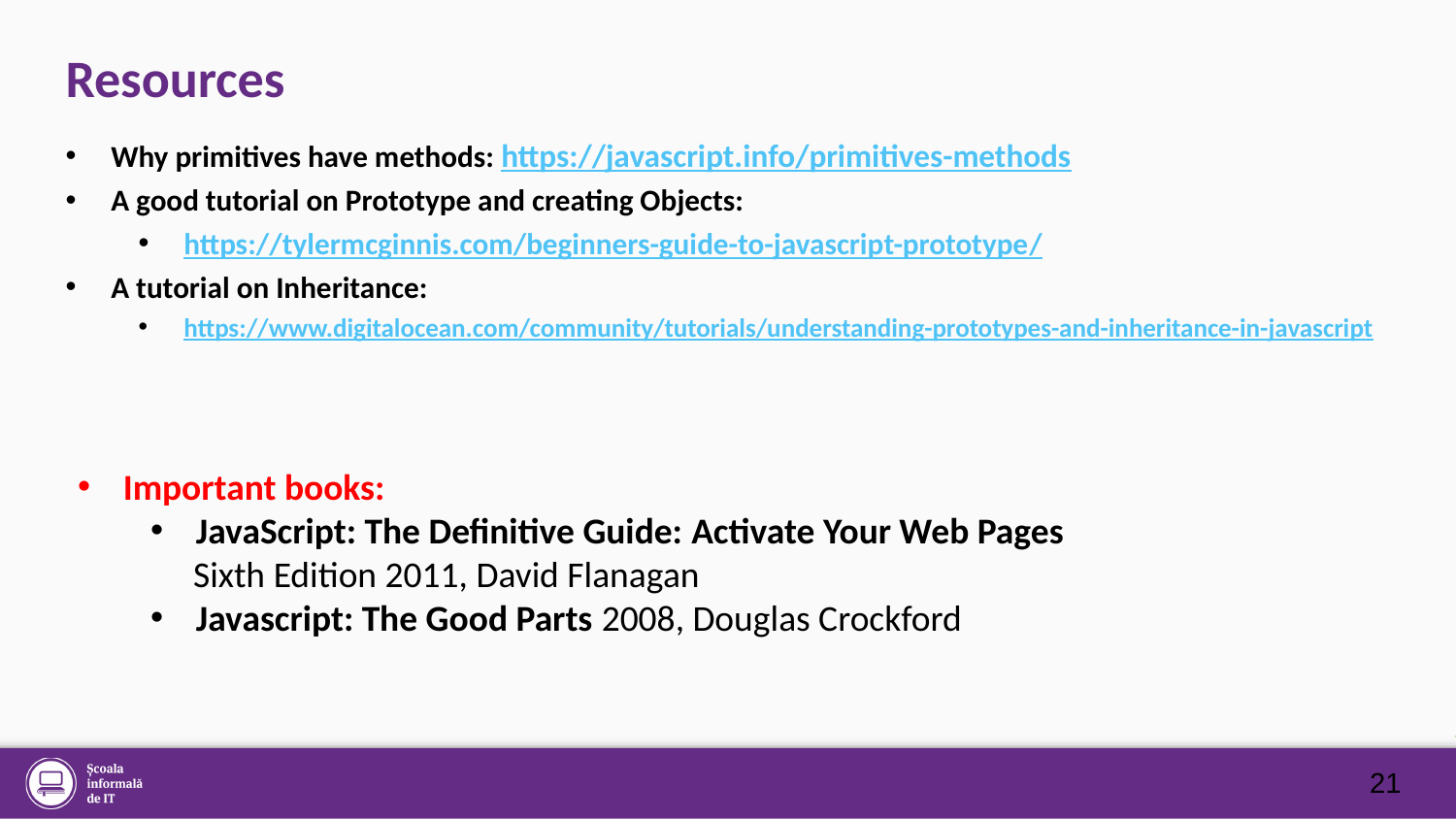

# Resources
Why primitives have methods: https://javascript.info/primitives-methods
A good tutorial on Prototype and creating Objects:
https://tylermcginnis.com/beginners-guide-to-javascript-prototype/
A tutorial on Inheritance:
https://www.digitalocean.com/community/tutorials/understanding-prototypes-and-inheritance-in-javascript

Important books:
JavaScript: The Definitive Guide: Activate Your Web Pages
              Sixth Edition 2011, David Flanagan
Javascript: The Good Parts 2008, Douglas Crockford

21